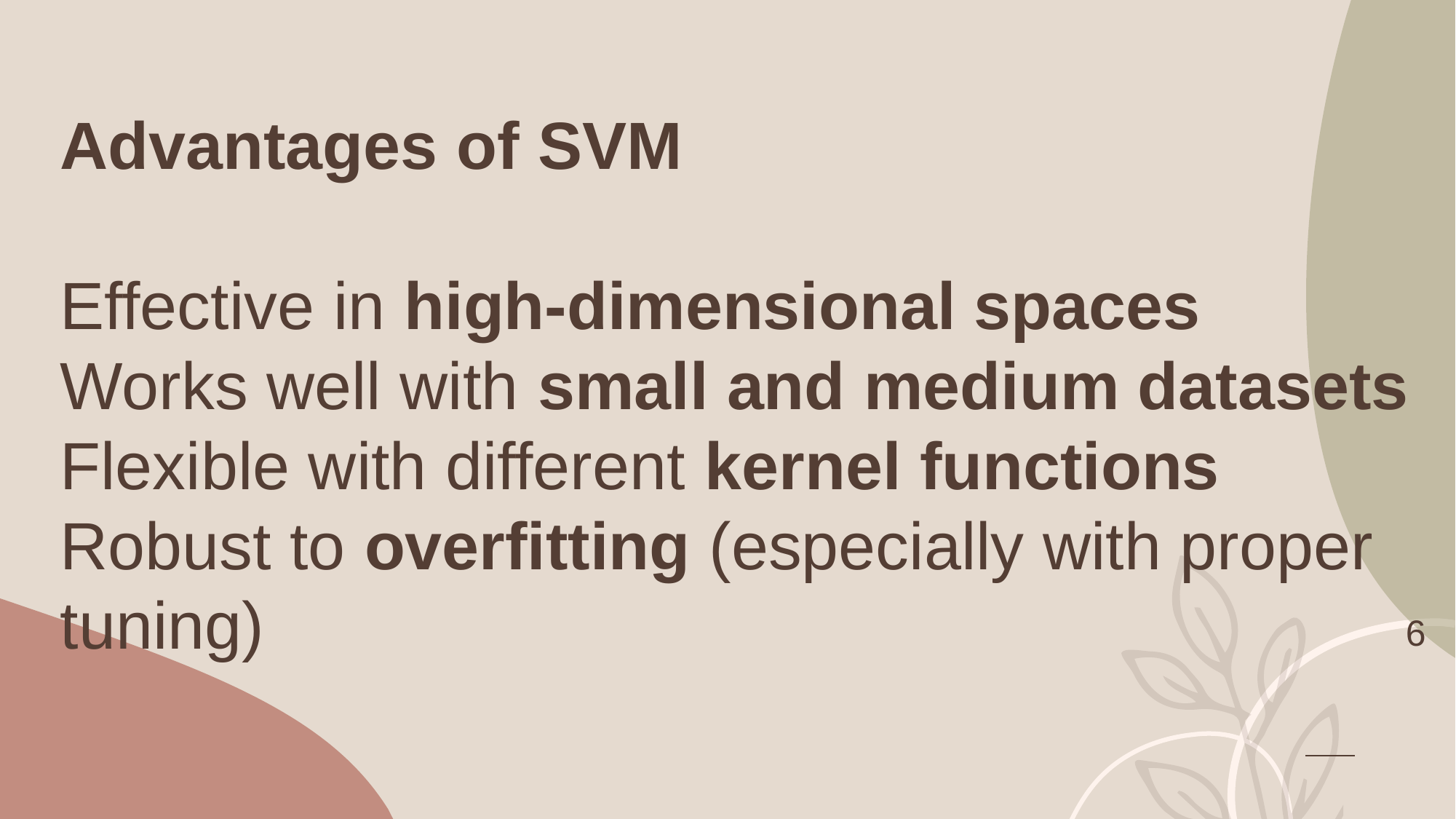

Advantages of SVM

Effective in high-dimensional spaces
Works well with small and medium datasets
Flexible with different kernel functions
Robust to overfitting (especially with proper tuning)

6